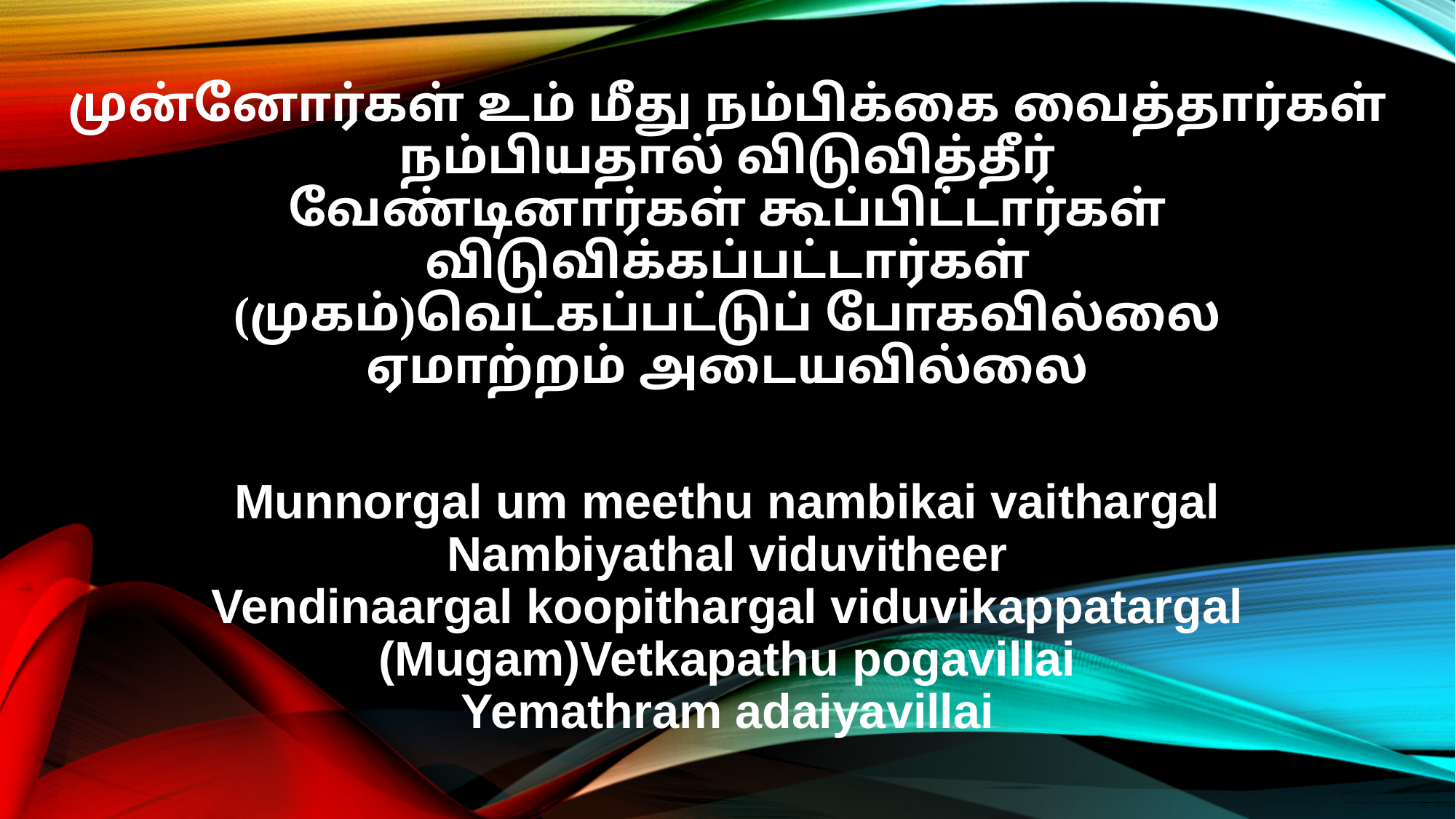

முன்னோர்கள் உம் மீது நம்பிக்கை வைத்தார்கள்
நம்பியதால் விடுவித்தீர்
வேண்டினார்கள் கூப்பிட்டார்கள் விடுவிக்கப்பட்டார்கள்
(முகம்)வெட்கப்பட்டுப் போகவில்லை
ஏமாற்றம் அடையவில்லை

Munnorgal um meethu nambikai vaithargal
Nambiyathal viduvitheer
Vendinaargal koopithargal viduvikappatargal
(Mugam)Vetkapathu pogavillai
Yemathram adaiyavillai